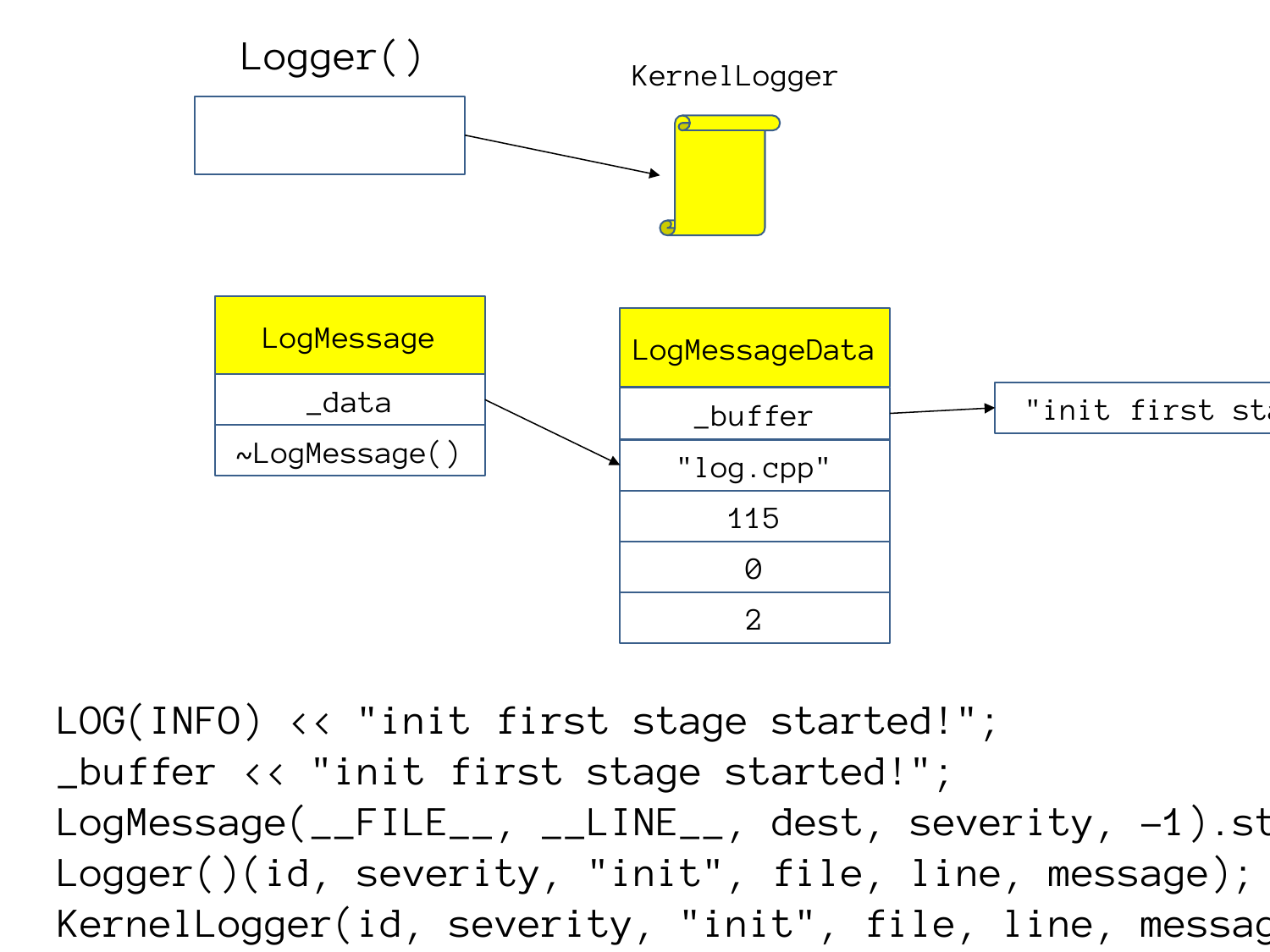

Logger()
KernelLogger

LogMessage
LogMessageData
_data
"init first stage started!"
_buffer
~LogMessage()
"log.cpp"
115
0
2
LOG(INFO) << "init first stage started!";
_buffer << "init first stage started!";
LogMessage(__FILE__, __LINE__, dest, severity, -1).stream();
Logger()(id, severity, "init", file, line, message);
KernelLogger(id, severity, "init", file, line, message);